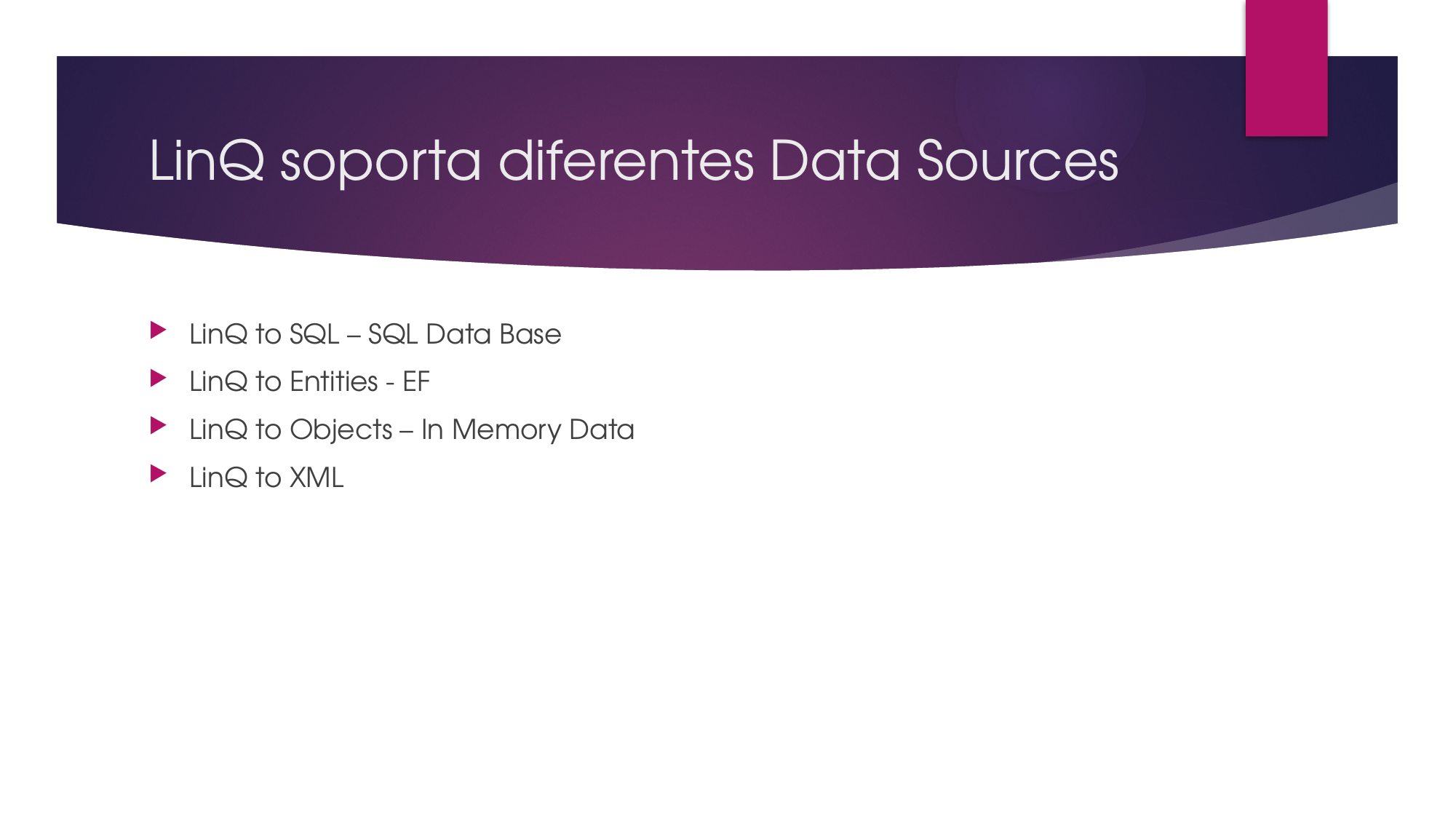

# LinQ soporta diferentes Data Sources
LinQ to SQL – SQL Data Base
LinQ to Entities - EF
LinQ to Objects – In Memory Data
LinQ to XML